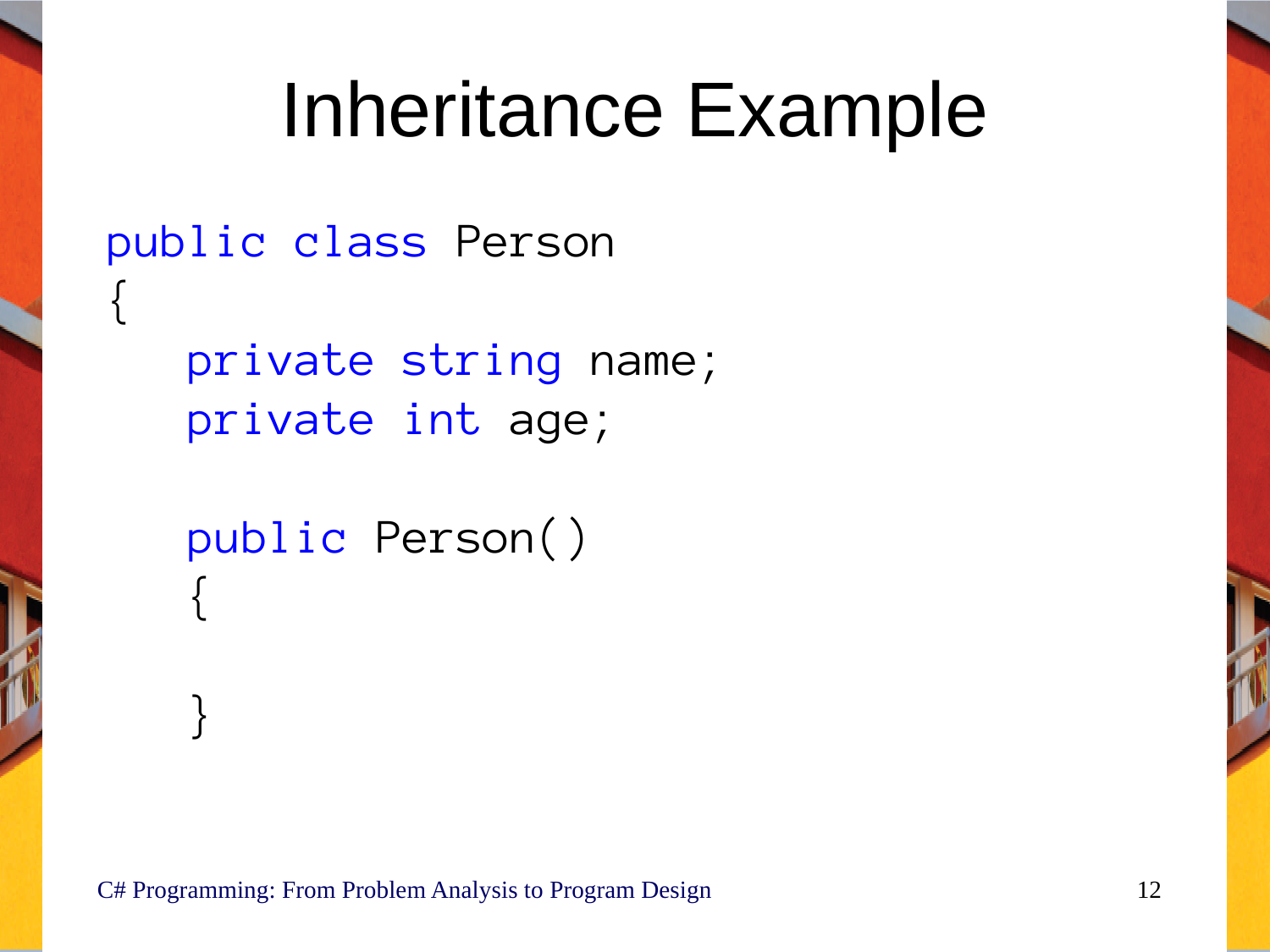

# Inheritance Example
public class Person
{
   private string name;
   private int age;

   public Person()
   {

   }
C# Programming: From Problem Analysis to Program Design

12